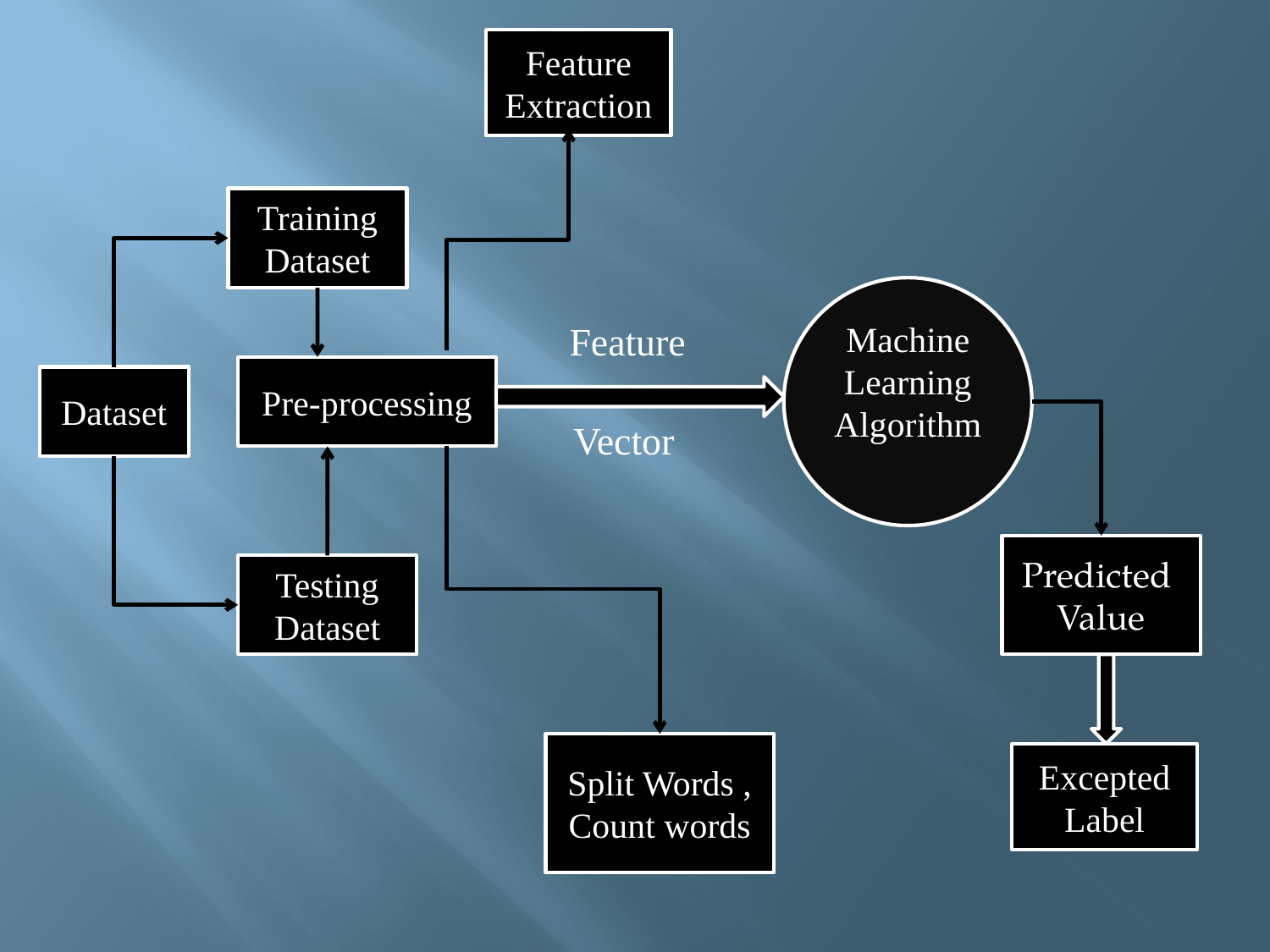

Feature Extraction
Training Dataset
Machine Learning Algorithm

  Feature
Pre-processing
Dataset

        Vector
Predicted  Value
Testing Dataset

Split Words , Count words
Excepted Label